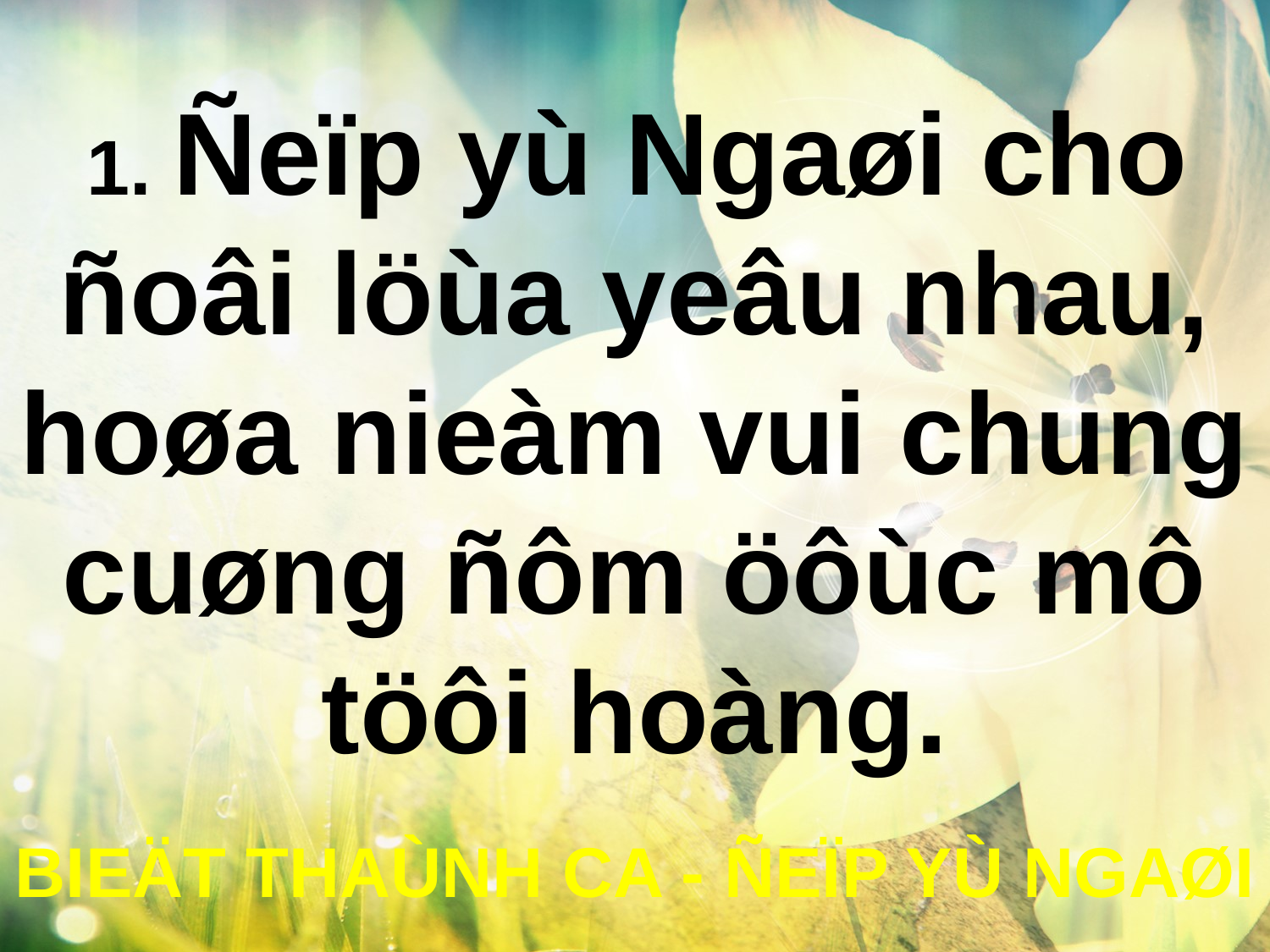

1. Ñeïp yù Ngaøi cho
ñoâi löùa yeâu nhau, hoøa nieàm vui chung cuøng ñôm öôùc mô töôi hoàng.
BIEÄT THAÙNH CA - ÑEÏP YÙ NGAØI